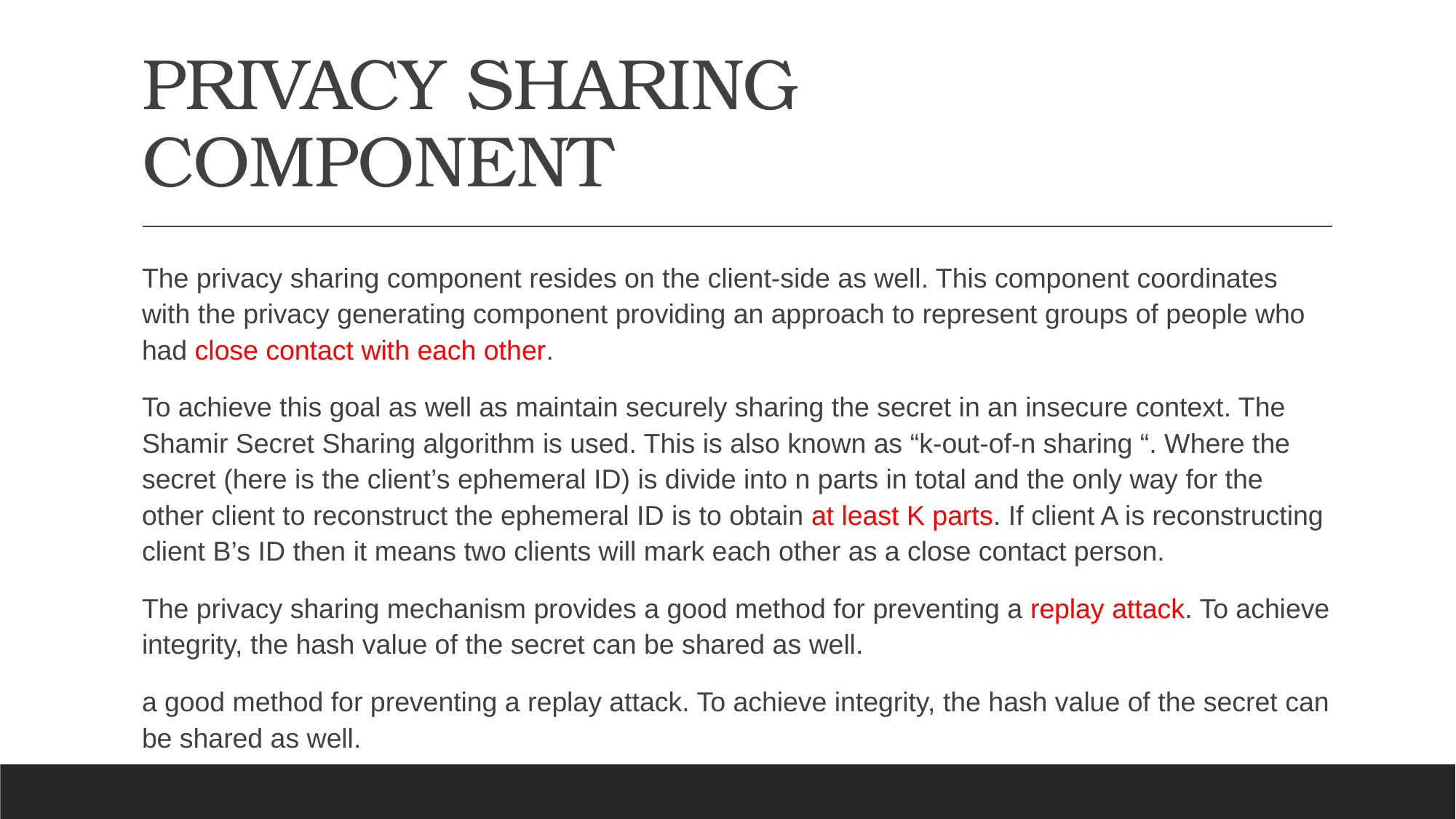

# PRIVACY SHARING COMPONENT
The privacy sharing component resides on the client-side as well. This component coordinates with the privacy generating component providing an approach to represent groups of people who had close contact with each other.
To achieve this goal as well as maintain securely sharing the secret in an insecure context. The Shamir Secret Sharing algorithm is used. This is also known as “k-out-of-n sharing “. Where the secret (here is the client’s ephemeral ID) is divide into n parts in total and the only way for the other client to reconstruct the ephemeral ID is to obtain at least K parts. If client A is reconstructing client B’s ID then it means two clients will mark each other as a close contact person.
The privacy sharing mechanism provides a good method for preventing a replay attack. To achieve integrity, the hash value of the secret can be shared as well.
a good method for preventing a replay attack. To achieve integrity, the hash value of the secret can be shared as well.